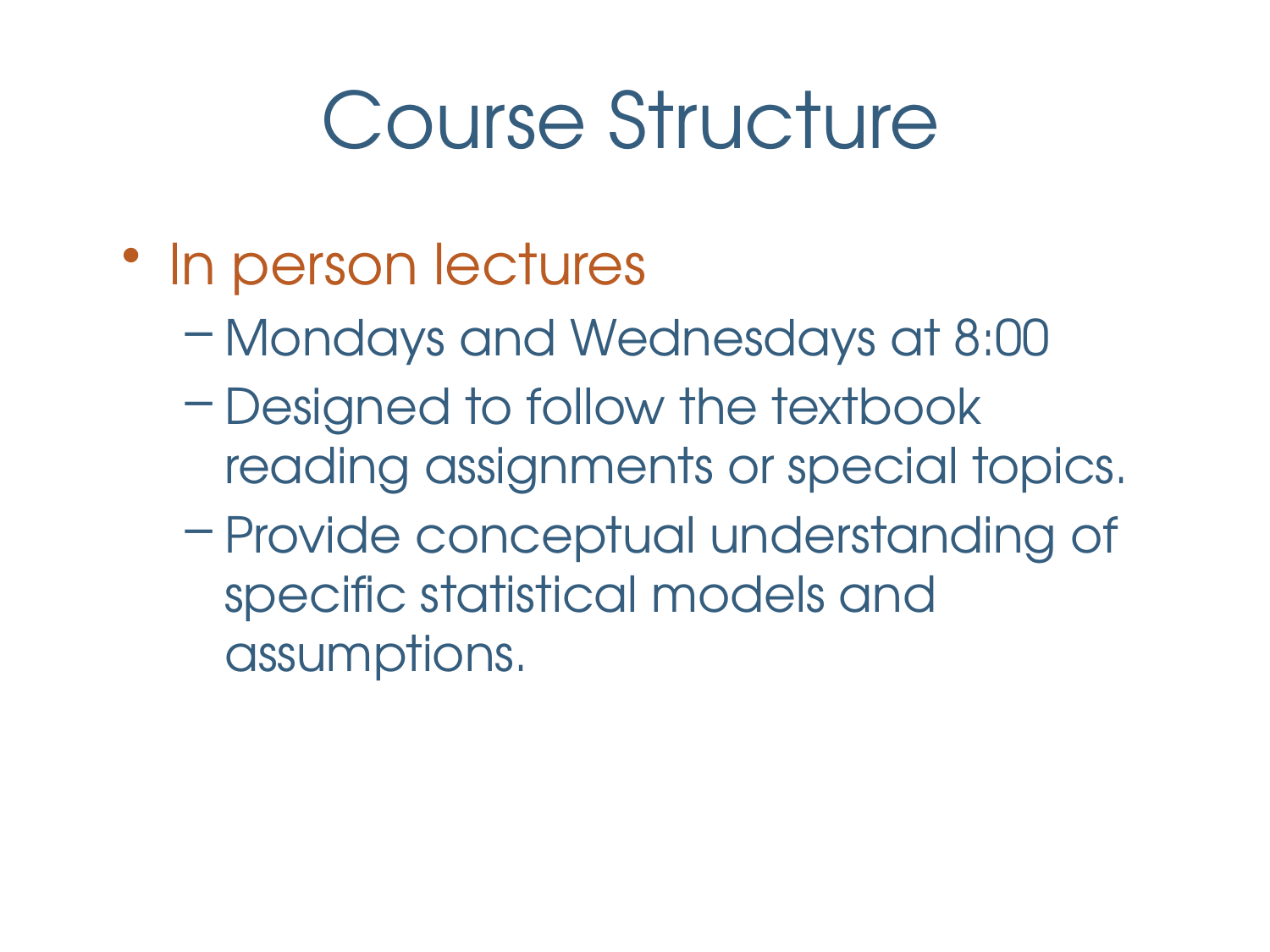

# Course Structure
In person lectures
Mondays and Wednesdays at 8:00
Designed to follow the textbook reading assignments or special topics.
Provide conceptual understanding of specific statistical models and assumptions.